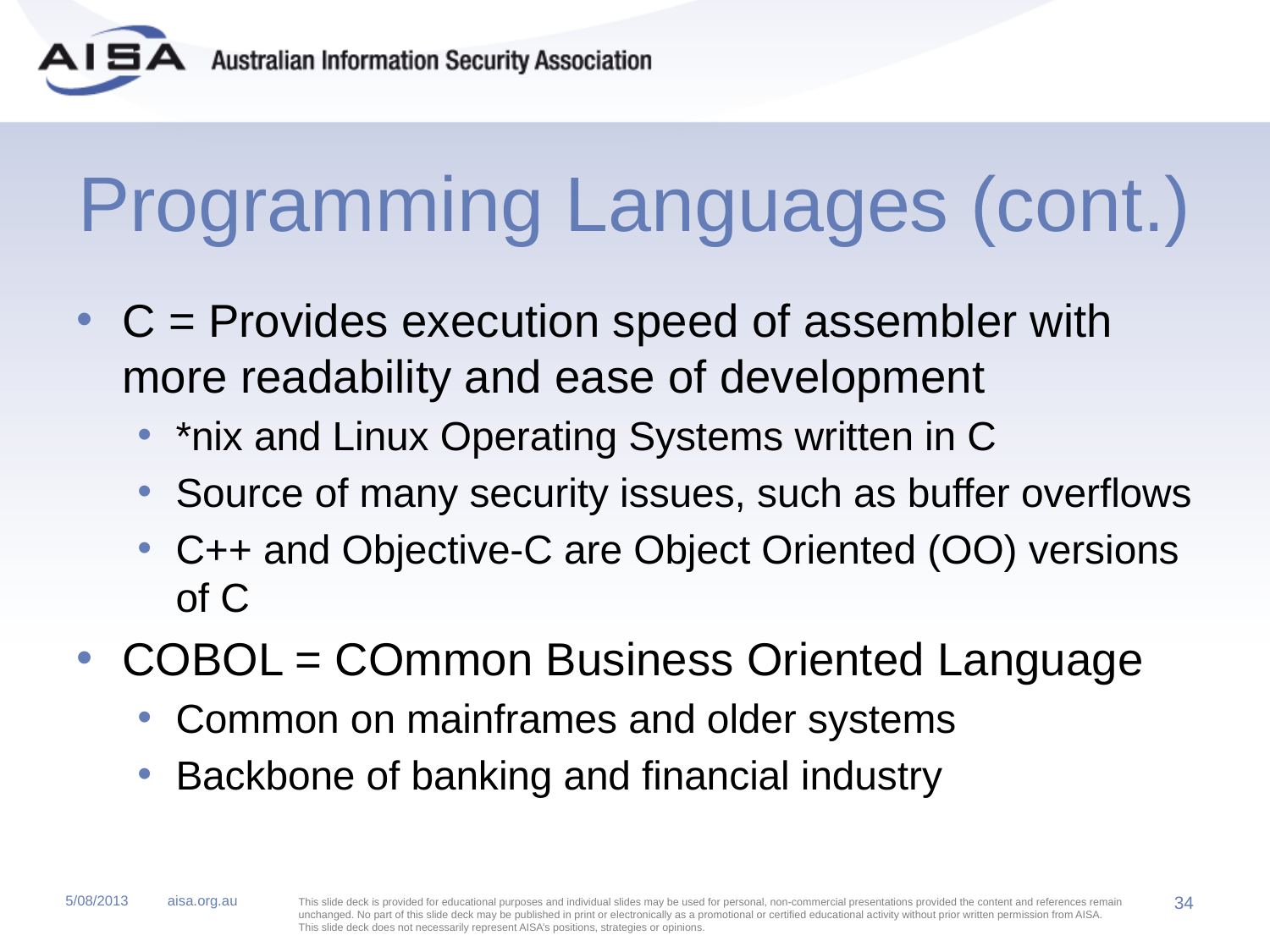

# Programming Languages (cont.)
C = Provides execution speed of assembler with more readability and ease of development
*nix and Linux Operating Systems written in C
Source of many security issues, such as buffer overflows
C++ and Objective-C are Object Oriented (OO) versions of C
COBOL = COmmon Business Oriented Language
Common on mainframes and older systems
Backbone of banking and financial industry